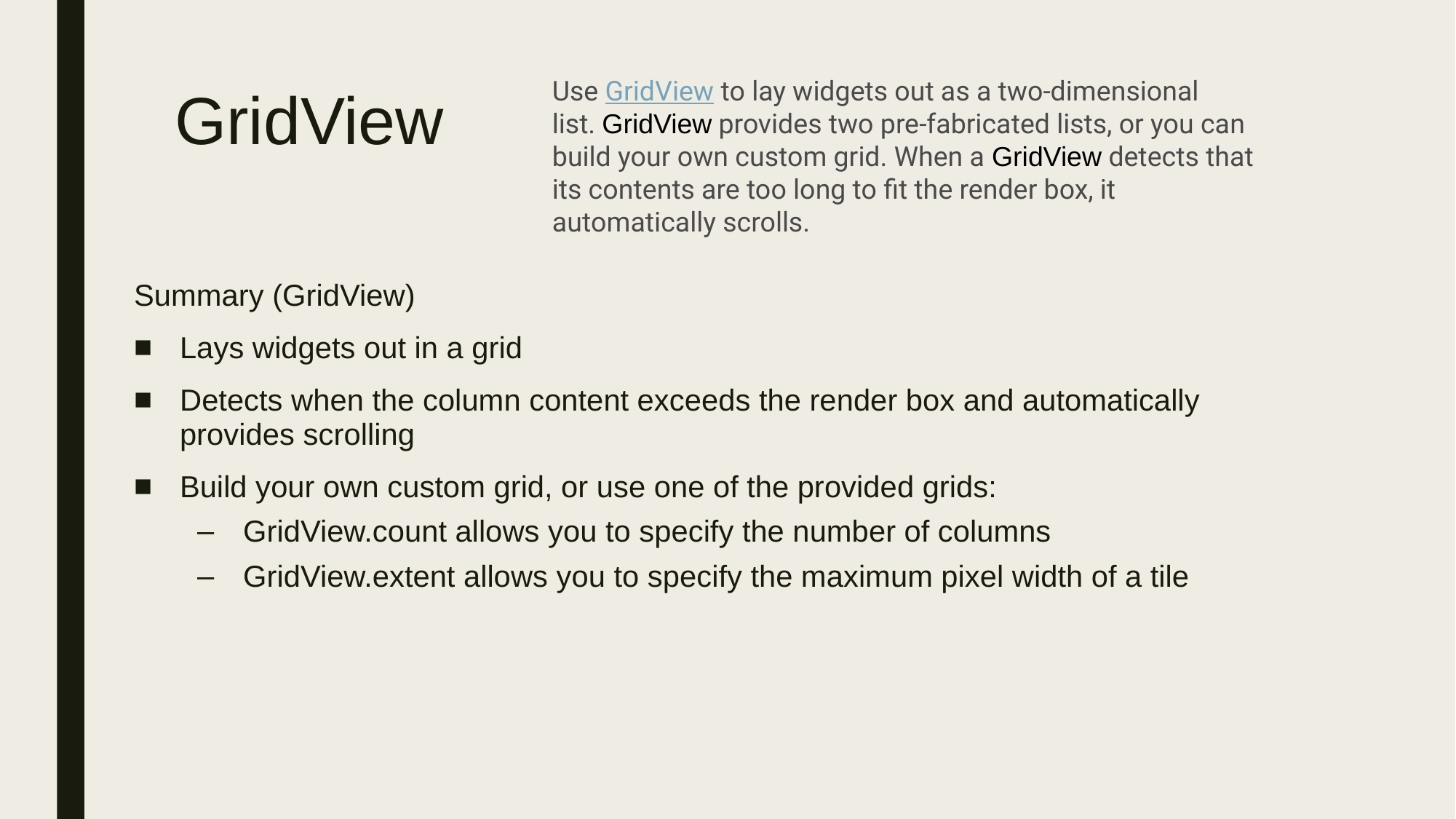

Use GridView to lay widgets out as a two-dimensional list. GridView provides two pre-fabricated lists, or you can build your own custom grid. When a GridView detects that its contents are too long to fit the render box, it automatically scrolls.
# GridView
Summary (GridView)
Lays widgets out in a grid
Detects when the column content exceeds the render box and automatically provides scrolling
Build your own custom grid, or use one of the provided grids:
GridView.count allows you to specify the number of columns
GridView.extent allows you to specify the maximum pixel width of a tile